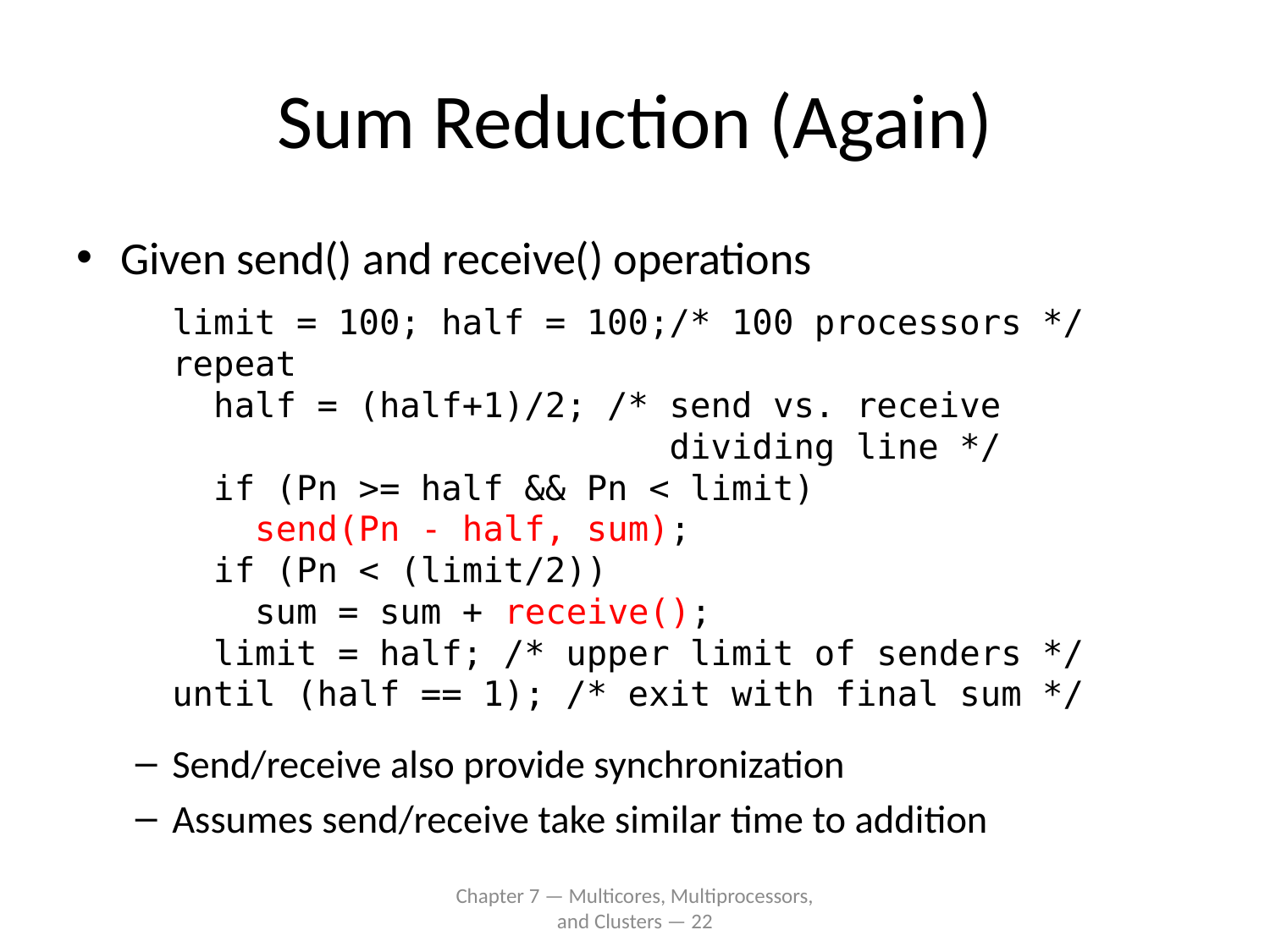

# Sum Reduction (Again)
Given send() and receive() operations
	limit = 100; half = 100;/* 100 processors */
repeat
  half = (half+1)/2; /* send vs. receive
                        dividing line */
  if (Pn >= half && Pn < limit)
    send(Pn - half, sum);
  if (Pn < (limit/2))
    sum = sum + receive();
  limit = half; /* upper limit of senders */
until (half == 1); /* exit with final sum */
Send/receive also provide synchronization
Assumes send/receive take similar time to addition
Chapter 7 — Multicores, Multiprocessors, and Clusters — 22